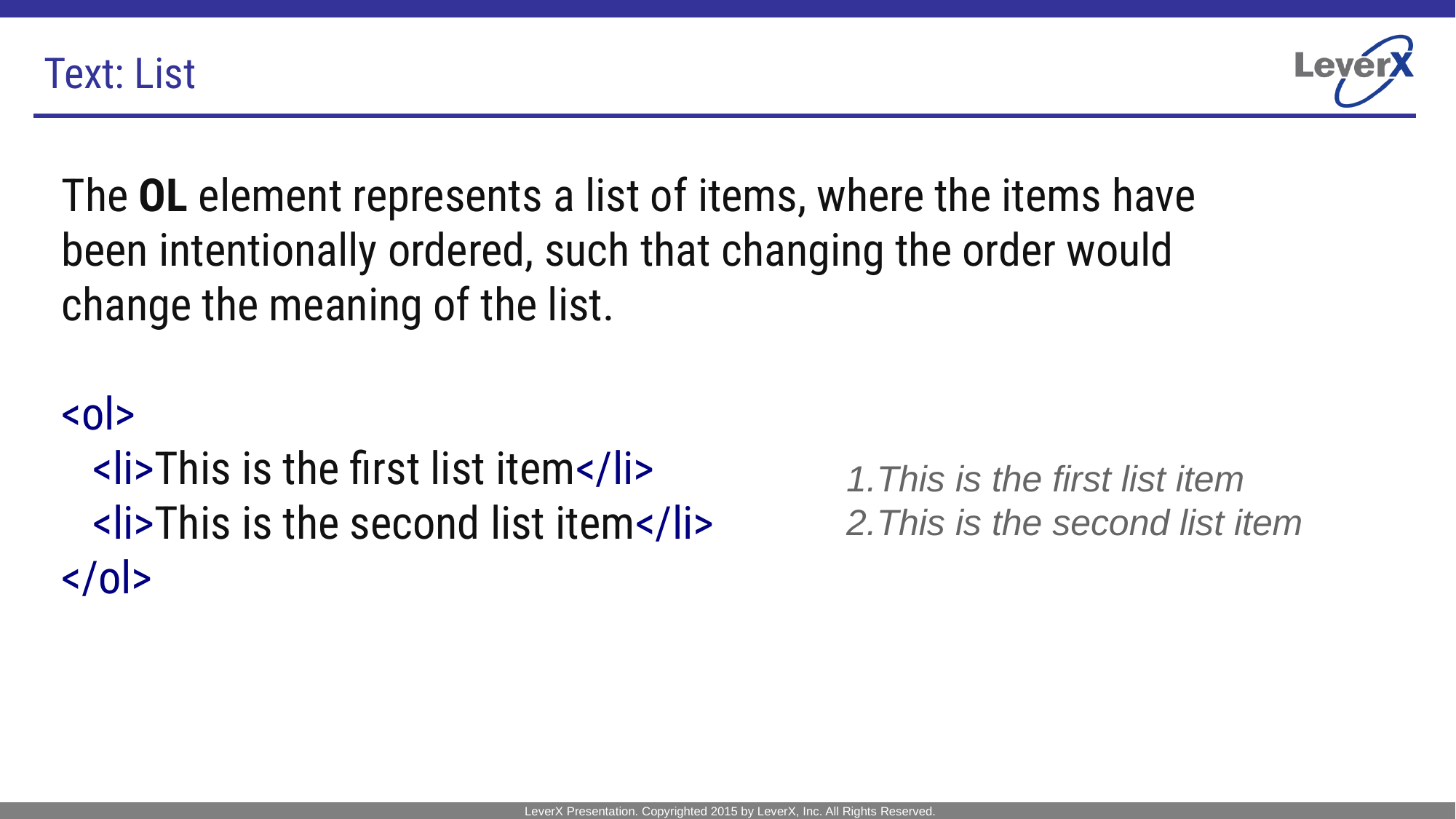

# Text: List
The OL element represents a list of items, where the items have been intentionally ordered, such that changing the order would change the meaning of the list.

<ol>
   <li>This is the first list item</li>
   <li>This is the second list item</li>
</ol>

This is the first list item
This is the second list item
LeverX Presentation. Copyrighted 2015 by LeverX, Inc. All Rights Reserved.